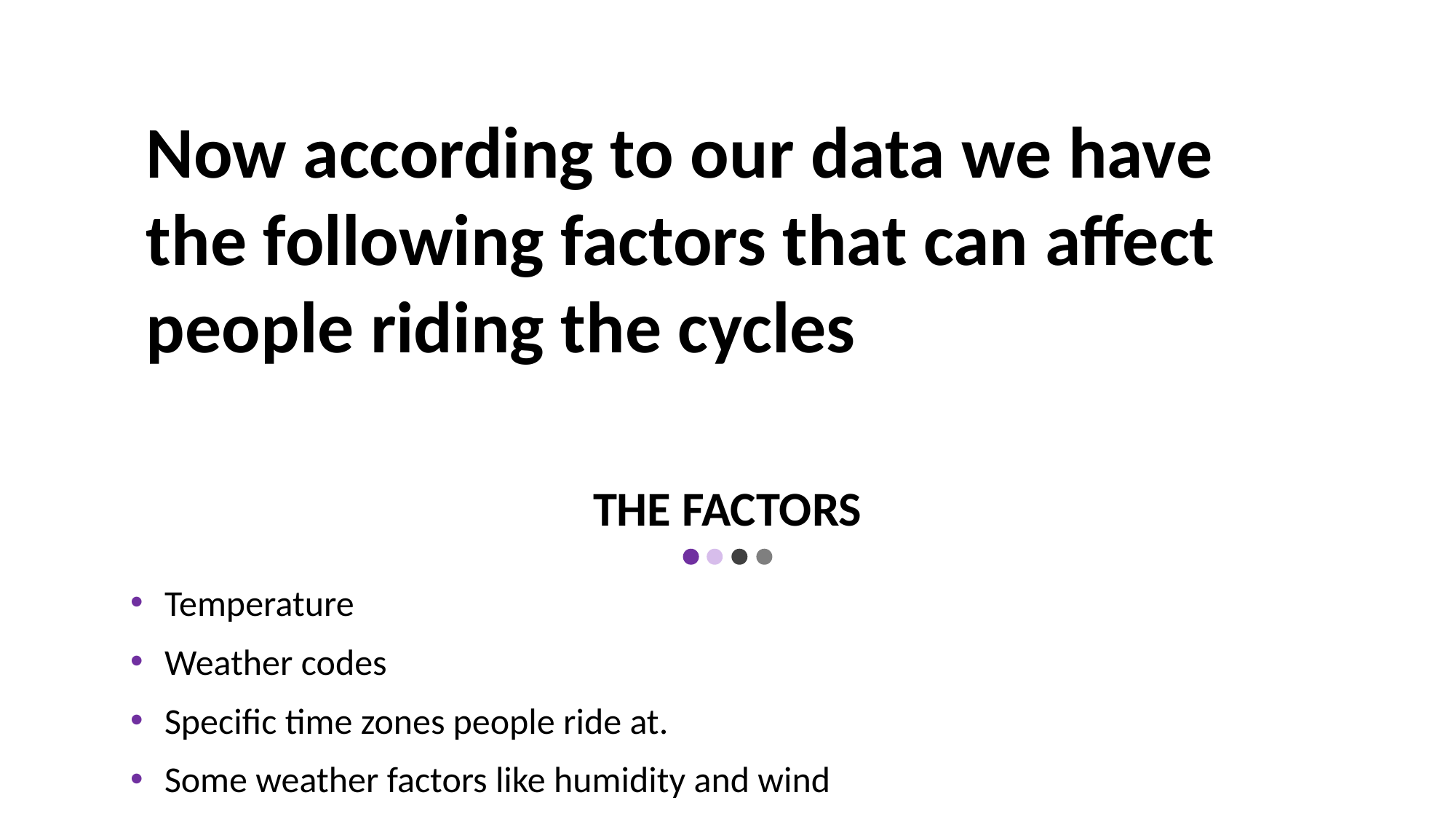

Now according to our data we have the following factors that can affect people riding the cycles
# The factors
Temperature
Weather codes
Specific time zones people ride at.
Some weather factors like humidity and wind

2
Your company name